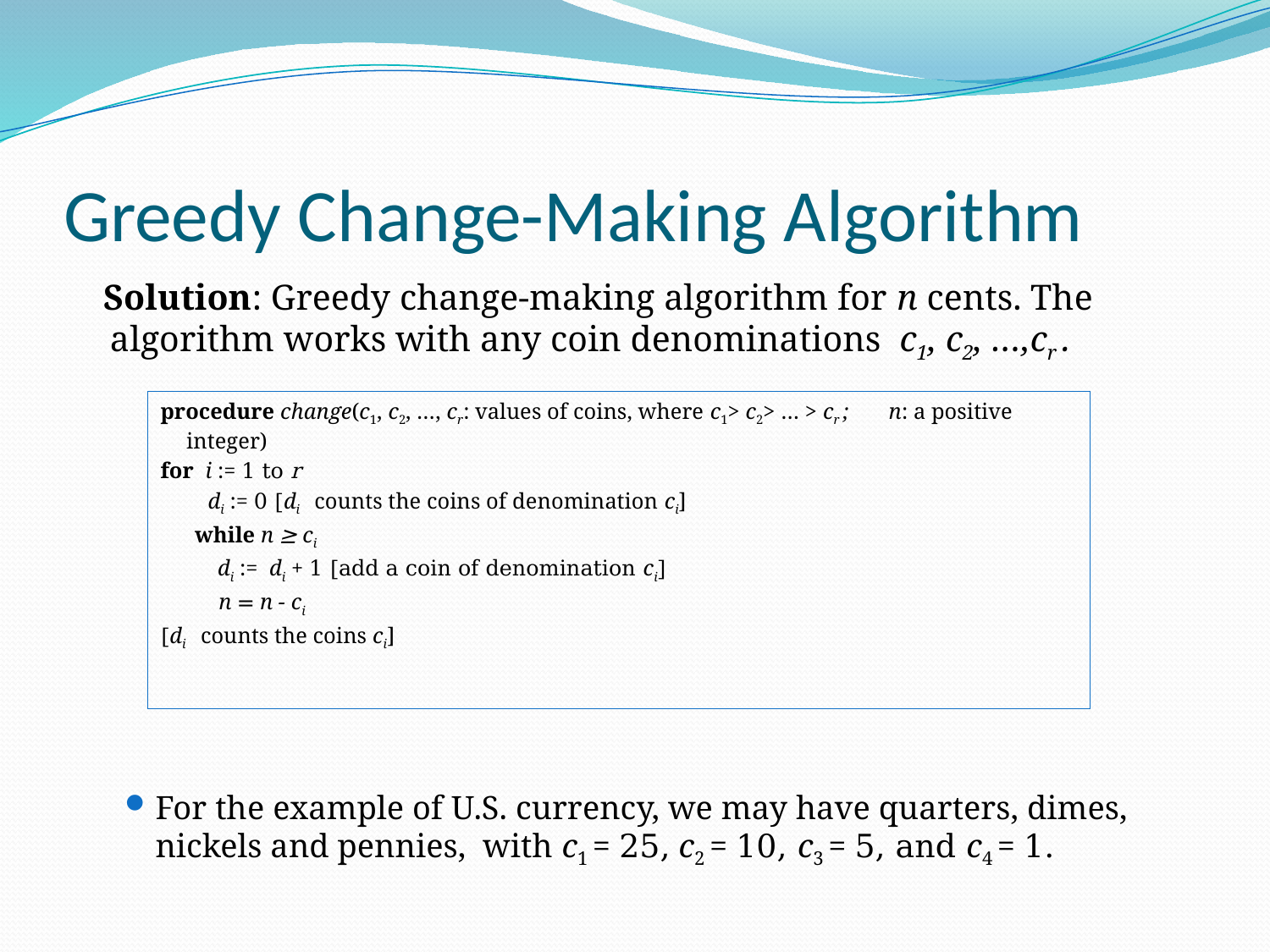

# Greedy Change-Making Algorithm
   Solution: Greedy change-making algorithm for n cents. The algorithm works with any coin denominations  c1, c2, …,cr .

For the example of U.S. currency, we may have quarters, dimes, nickels and pennies,  with c1 = 25, c2 = 10, c3 = 5, and c4 = 1.

procedure change(c1, c2, …, cr: values of coins, where c1> c2> … > cr ;       n: a positive integer)
for  i := 1 to r
       di := 0 [di   counts the coins of denomination ci]
      while n ≥ ci
          di :=  di + 1 [add a coin of denomination ci]
          n = n - ci
[di   counts the coins ci]